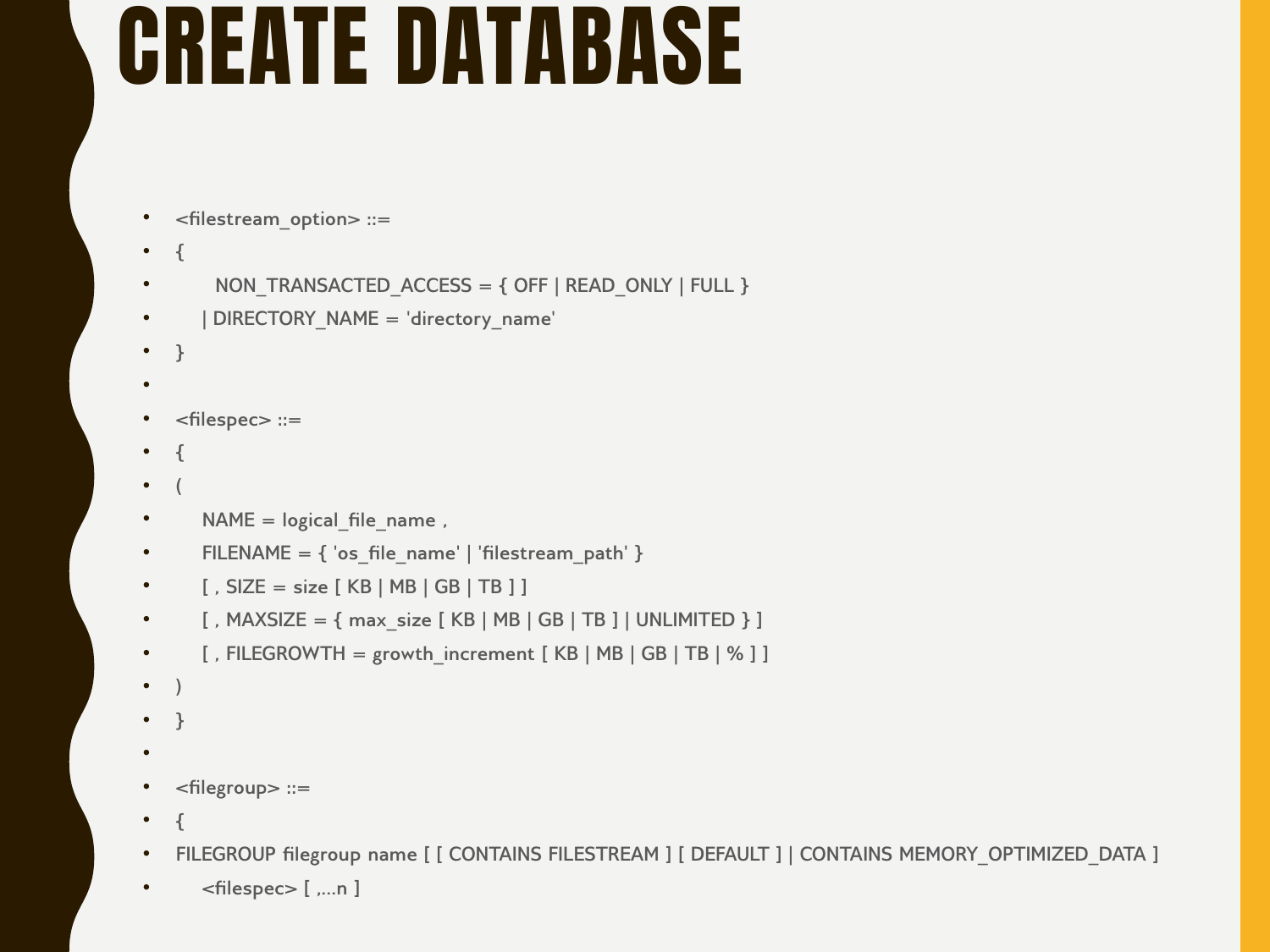

# CREATE DATABASE
<filestream_option> ::=
{
      NON_TRANSACTED_ACCESS = { OFF | READ_ONLY | FULL }
    | DIRECTORY_NAME = 'directory_name'
}

<filespec> ::=
{
(
    NAME = logical_file_name ,
    FILENAME = { 'os_file_name' | 'filestream_path' }
    [ , SIZE = size [ KB | MB | GB | TB ] ]
    [ , MAXSIZE = { max_size [ KB | MB | GB | TB ] | UNLIMITED } ]
    [ , FILEGROWTH = growth_increment [ KB | MB | GB | TB | % ] ]
)
}

<filegroup> ::=
{
FILEGROUP filegroup name [ [ CONTAINS FILESTREAM ] [ DEFAULT ] | CONTAINS MEMORY_OPTIMIZED_DATA ]
    <filespec> [ ,...n ]